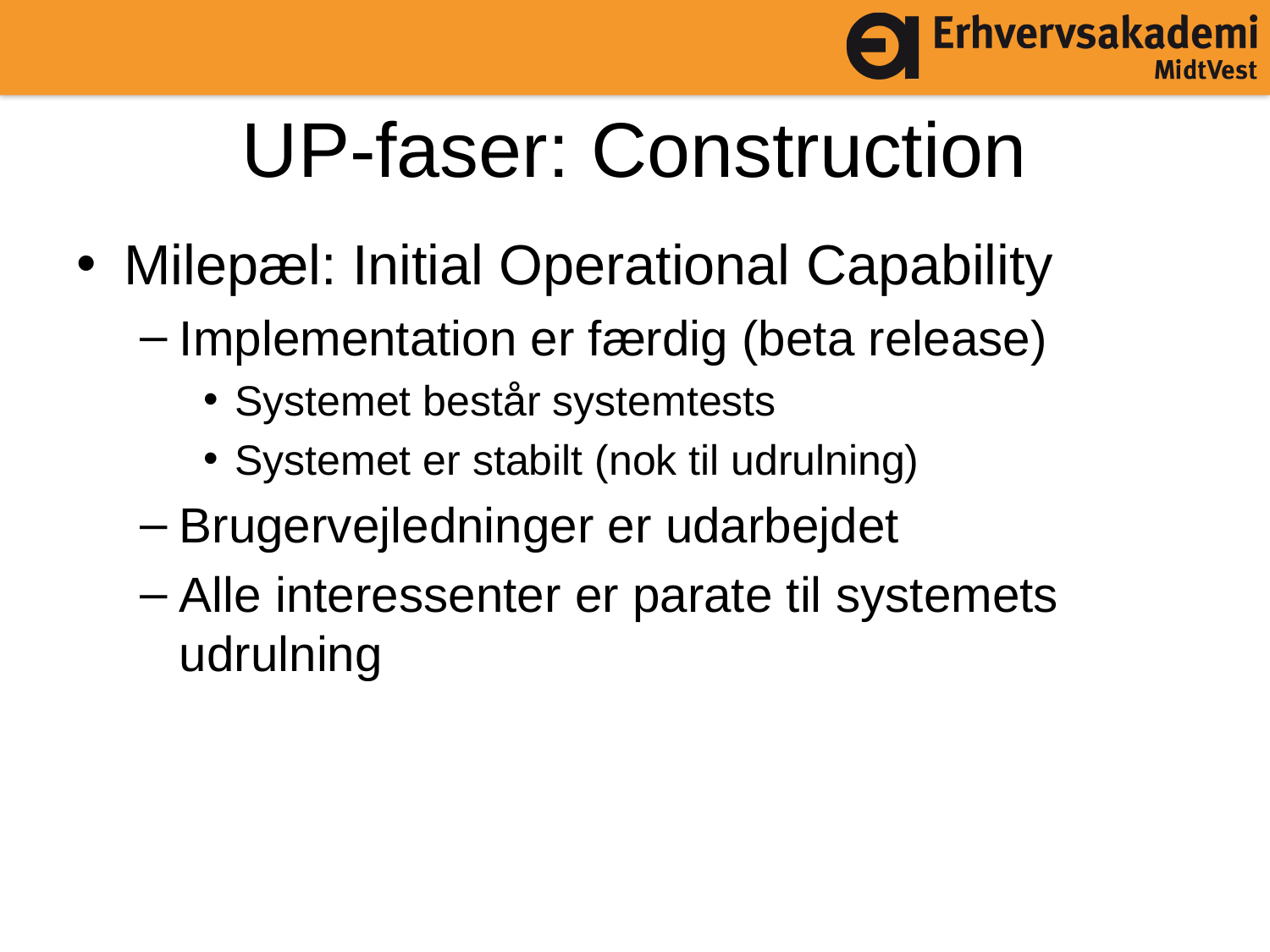

# UP-faser: Construction
Milepæl: Initial Operational Capability
Implementation er færdig (beta release)
Systemet består systemtests
Systemet er stabilt (nok til udrulning)
Brugervejledninger er udarbejdet
Alle interessenter er parate til systemets udrulning